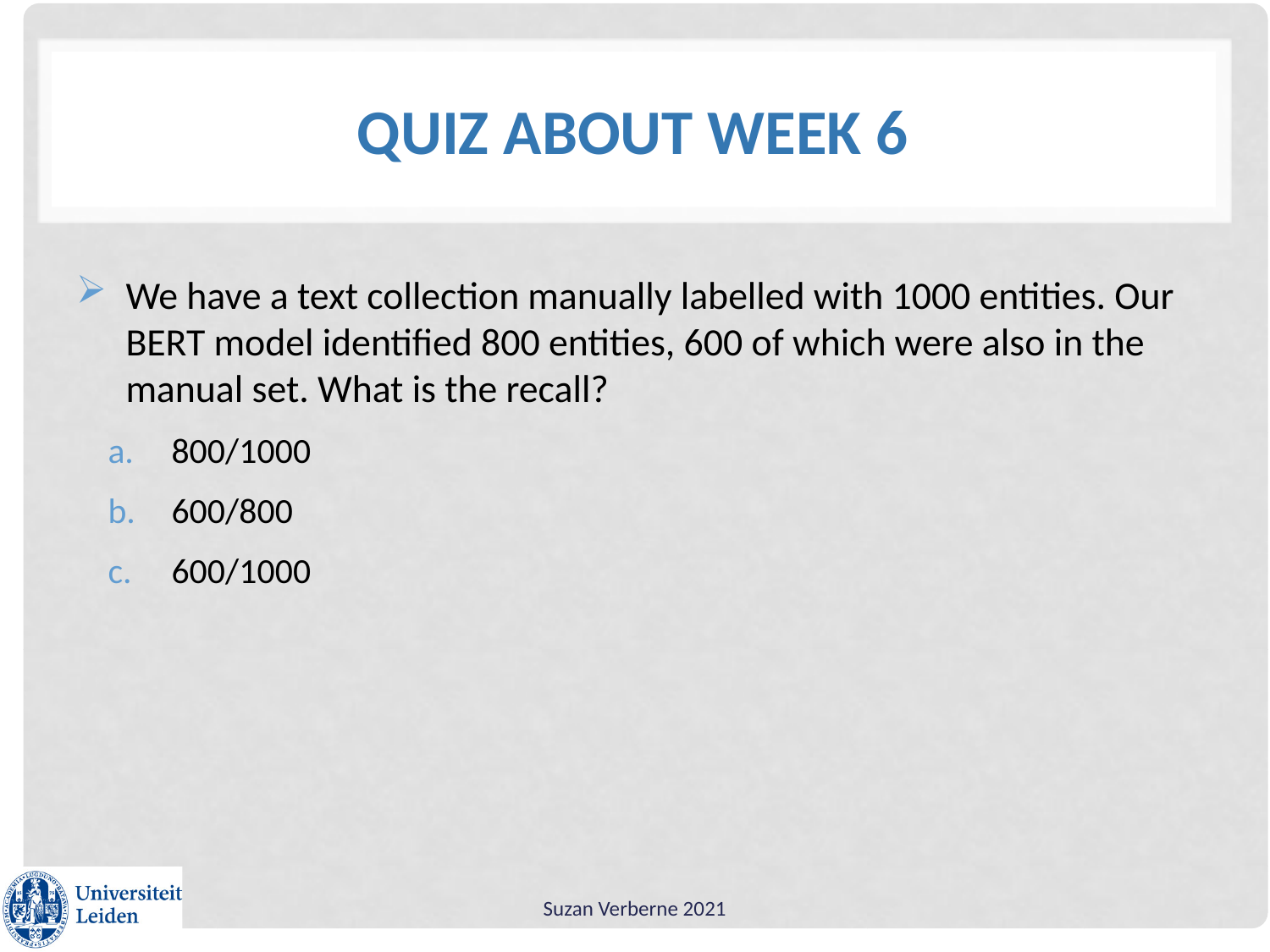

# Quiz about week 6
We have a text collection manually labelled with 1000 entities. Our BERT model identified 800 entities, 600 of which were also in the manual set. What is the recall?
800/1000
600/800
600/1000
Suzan Verberne 2021